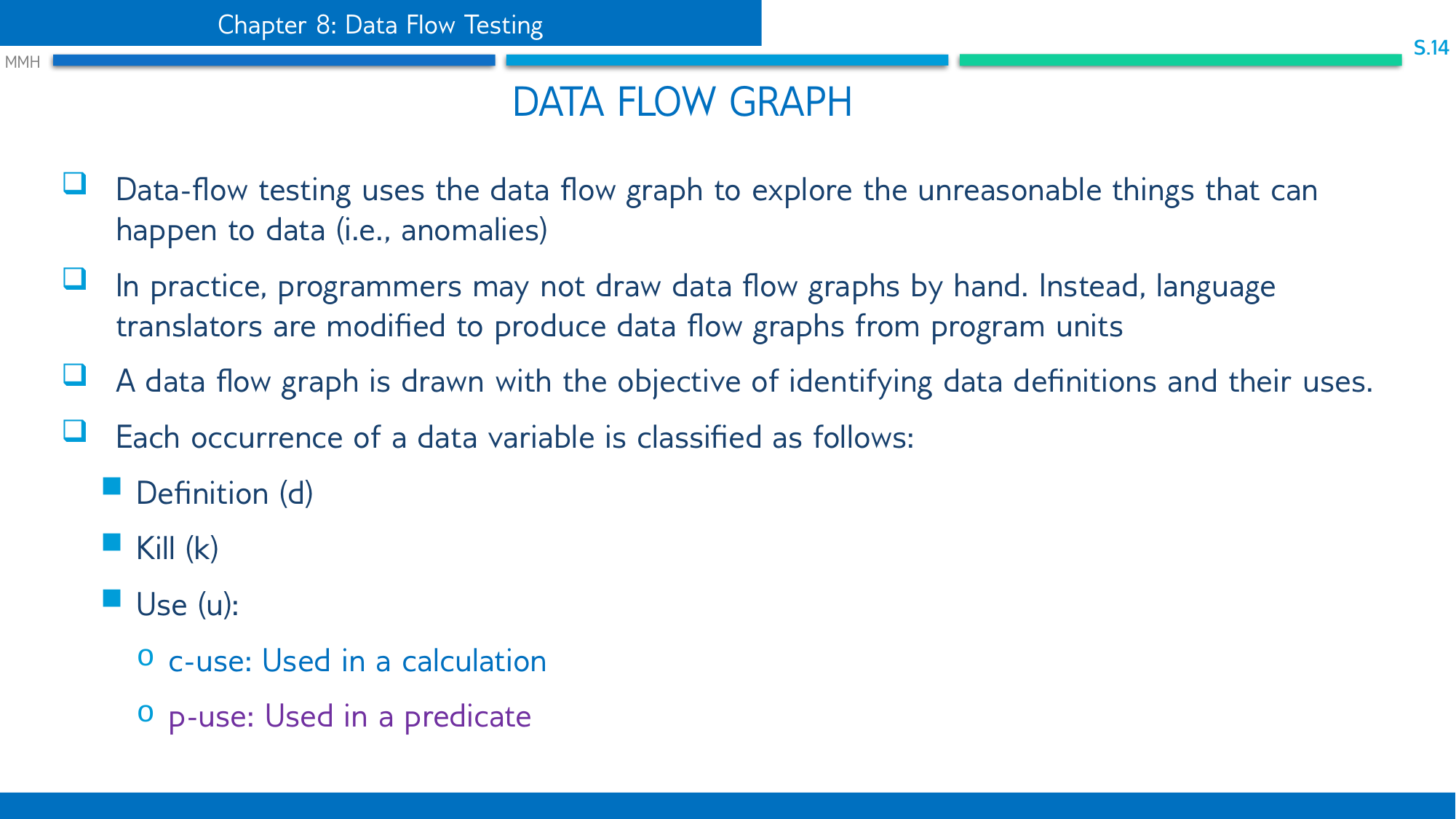

Chapter 8: Data Flow Testing
 S.14
  MMH
Data flow graph
Data-flow testing uses the data flow graph to explore the unreasonable things that can happen to data (i.e., anomalies)
In practice, programmers may not draw data flow graphs by hand. Instead, language translators are modified to produce data flow graphs from program units
A data flow graph is drawn with the objective of identifying data definitions and their uses.
Each occurrence of a data variable is classified as follows:
Definition (d)
Kill (k)
Use (u):
c-use: Used in a calculation
p-use: Used in a predicate